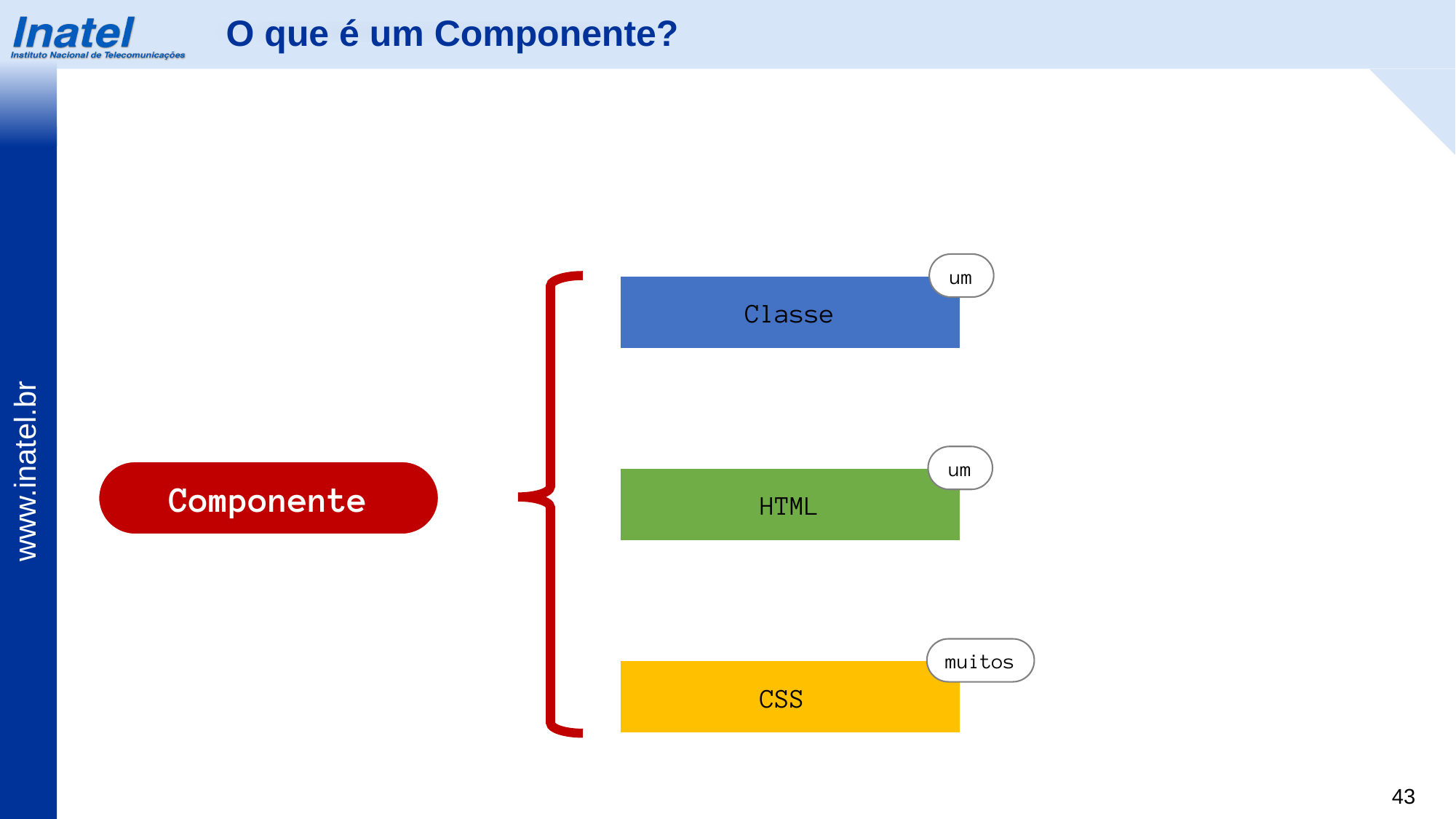

O que é um Componente?

um

Classe
um
Componente
HTML
muitos
CSS